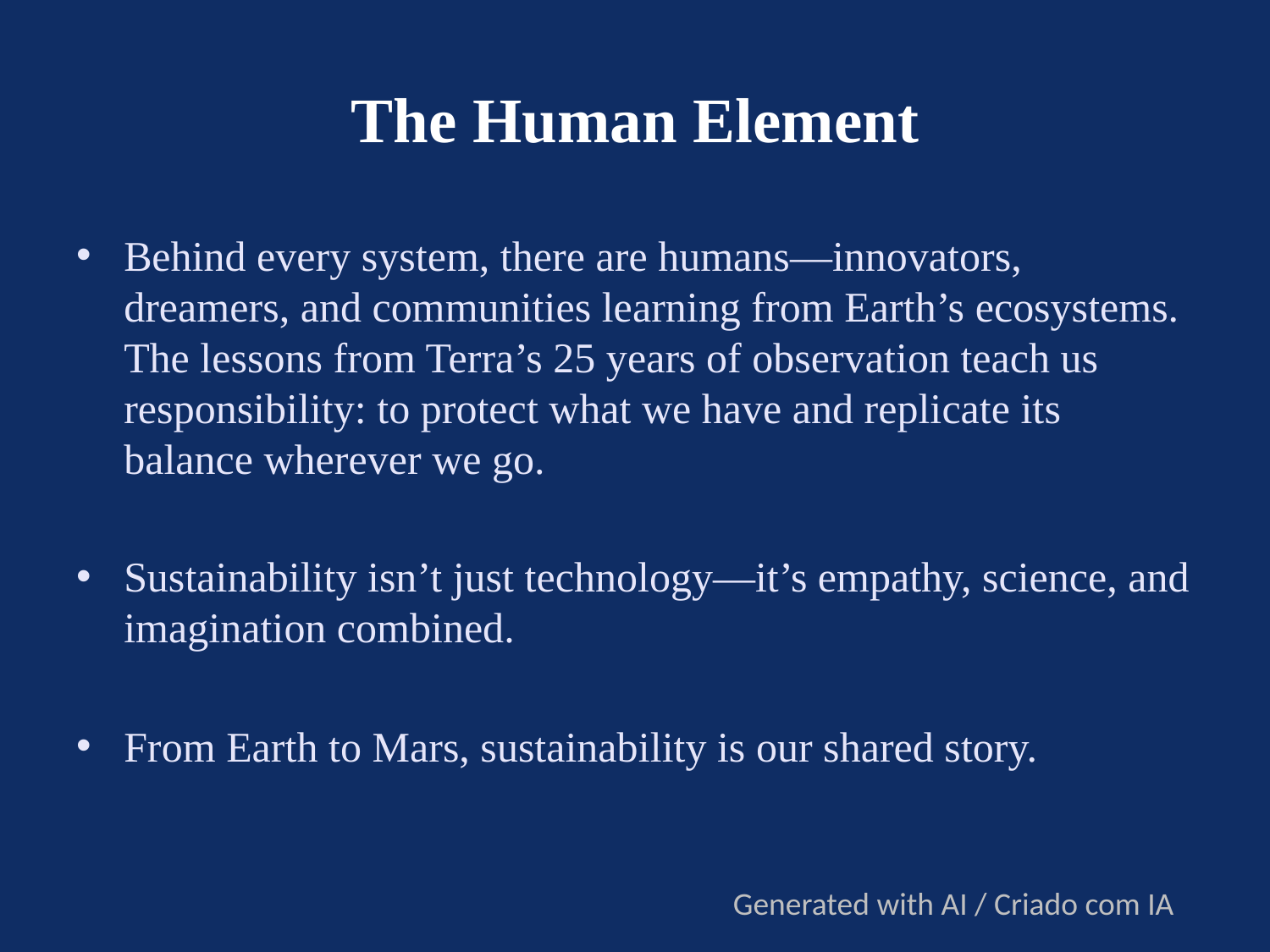

# The Human Element
Behind every system, there are humans—innovators, dreamers, and communities learning from Earth’s ecosystems. The lessons from Terra’s 25 years of observation teach us responsibility: to protect what we have and replicate its balance wherever we go.

Sustainability isn’t just technology—it’s empathy, science, and imagination combined.

From Earth to Mars, sustainability is our shared story.
Generated with AI / Criado com IA